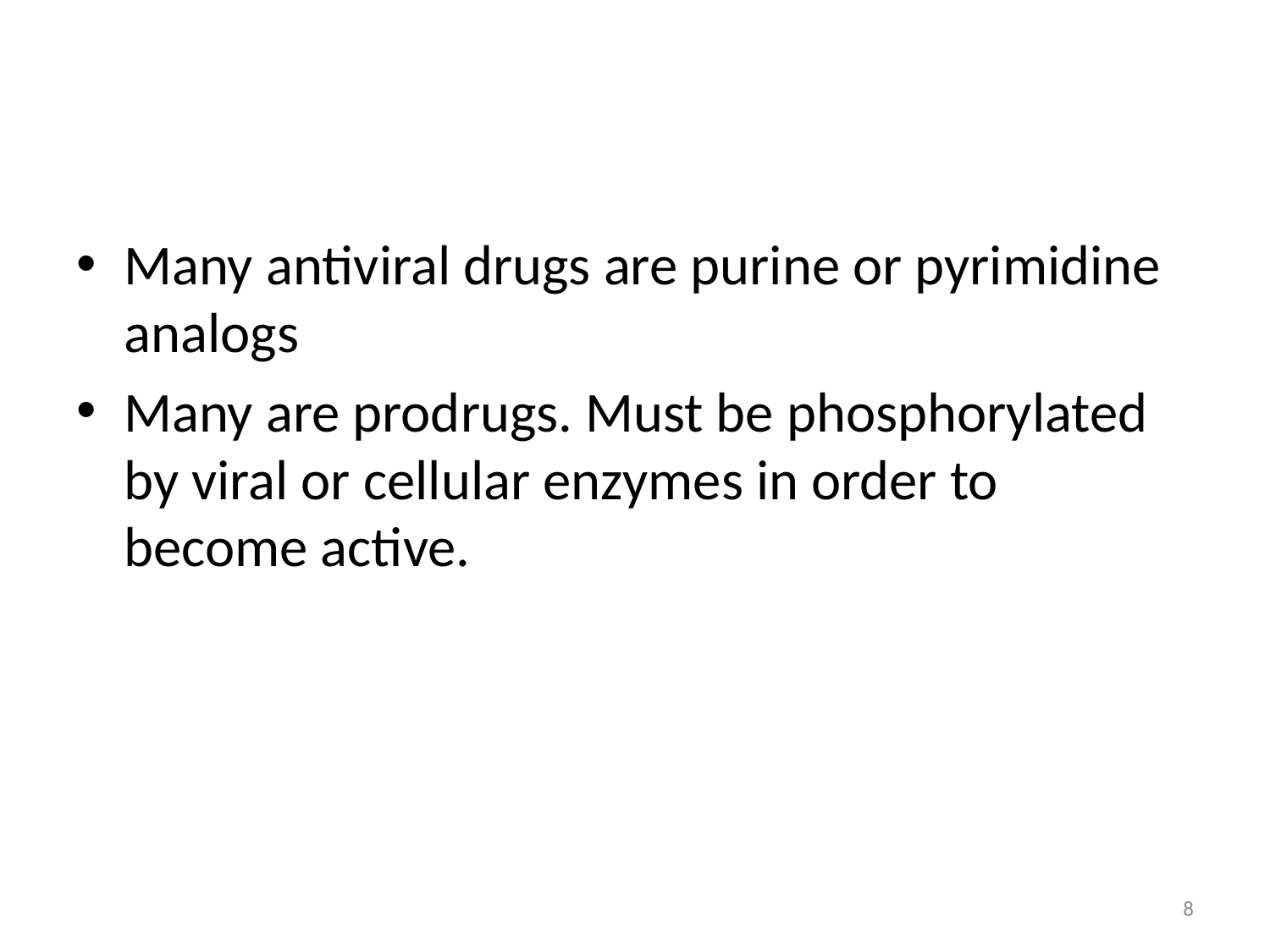

#
Many antiviral drugs are purine or pyrimidine analogs
Many are prodrugs. Must be phosphorylated by viral or cellular enzymes in order to become active.

8